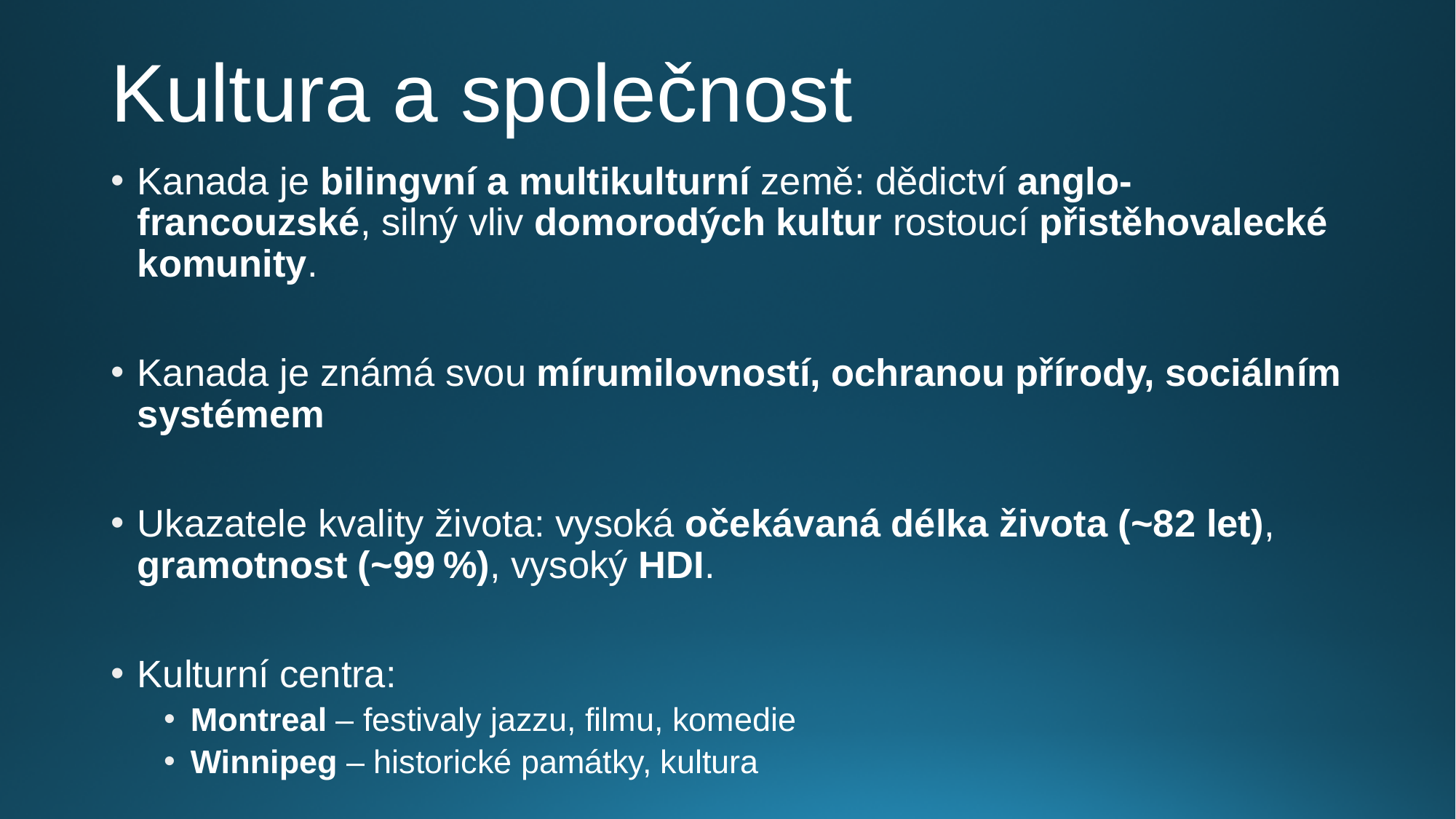

# Kultura a společnost
Kanada je bilingvní a multikulturní země: dědictví anglo-francouzské, silný vliv domorodých kultur rostoucí přistěhovalecké komunity.

Kanada je známá svou mírumilovností, ochranou přírody, sociálním systémem

Ukazatele kvality života: vysoká očekávaná délka života (~82 let), gramotnost (~99 %), vysoký HDI.

Kulturní centra:
Montreal – festivaly jazzu, filmu, komedie
Winnipeg – historické památky, kultura